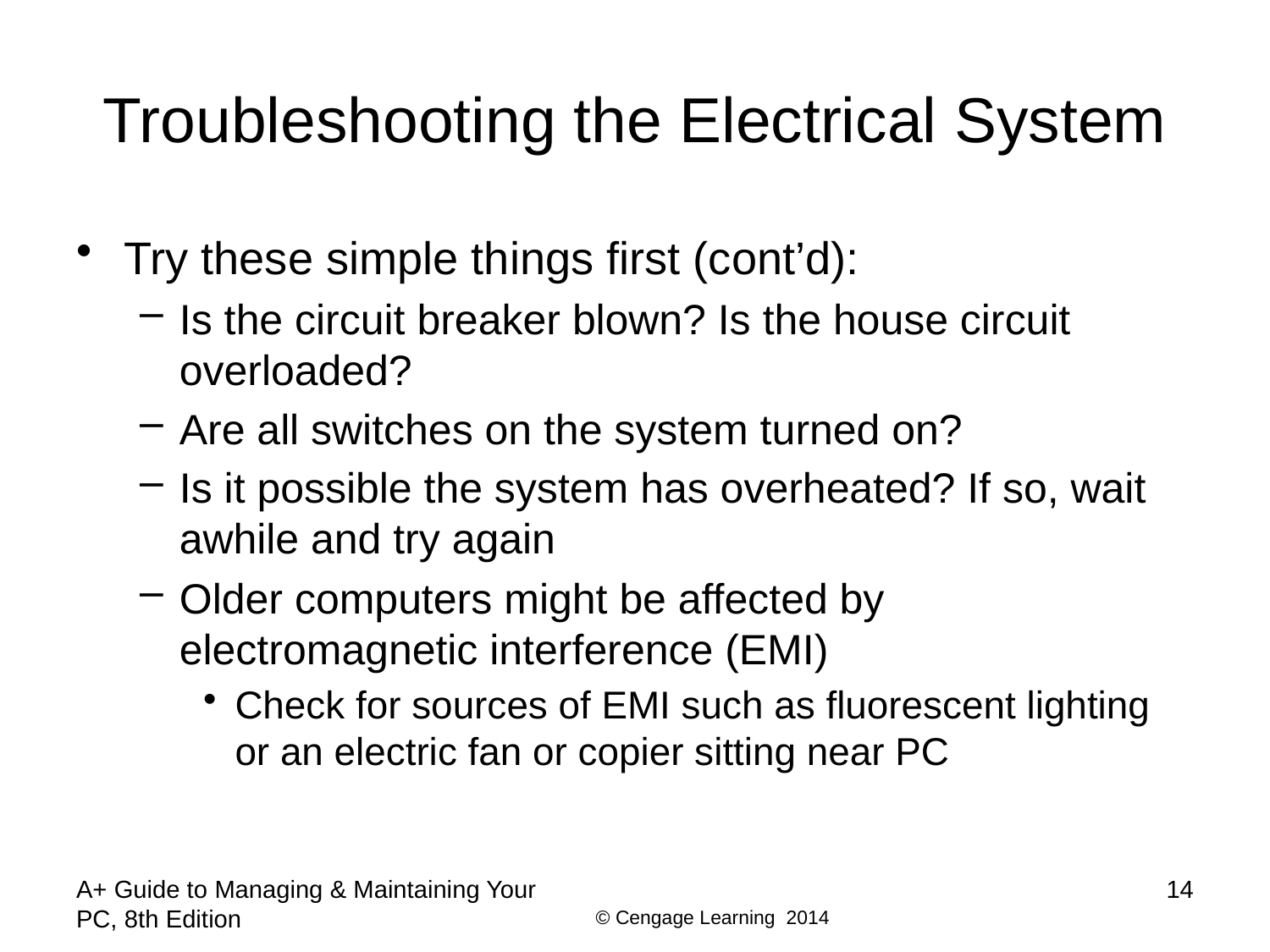

# Troubleshooting the Electrical System
Try these simple things first (cont’d):
Is the circuit breaker blown? Is the house circuit overloaded?
Are all switches on the system turned on?
Is it possible the system has overheated? If so, wait awhile and try again
Older computers might be affected by electromagnetic interference (EMI)
Check for sources of EMI such as fluorescent lighting or an electric fan or copier sitting near PC
A+ Guide to Managing & Maintaining Your PC, 8th Edition
14